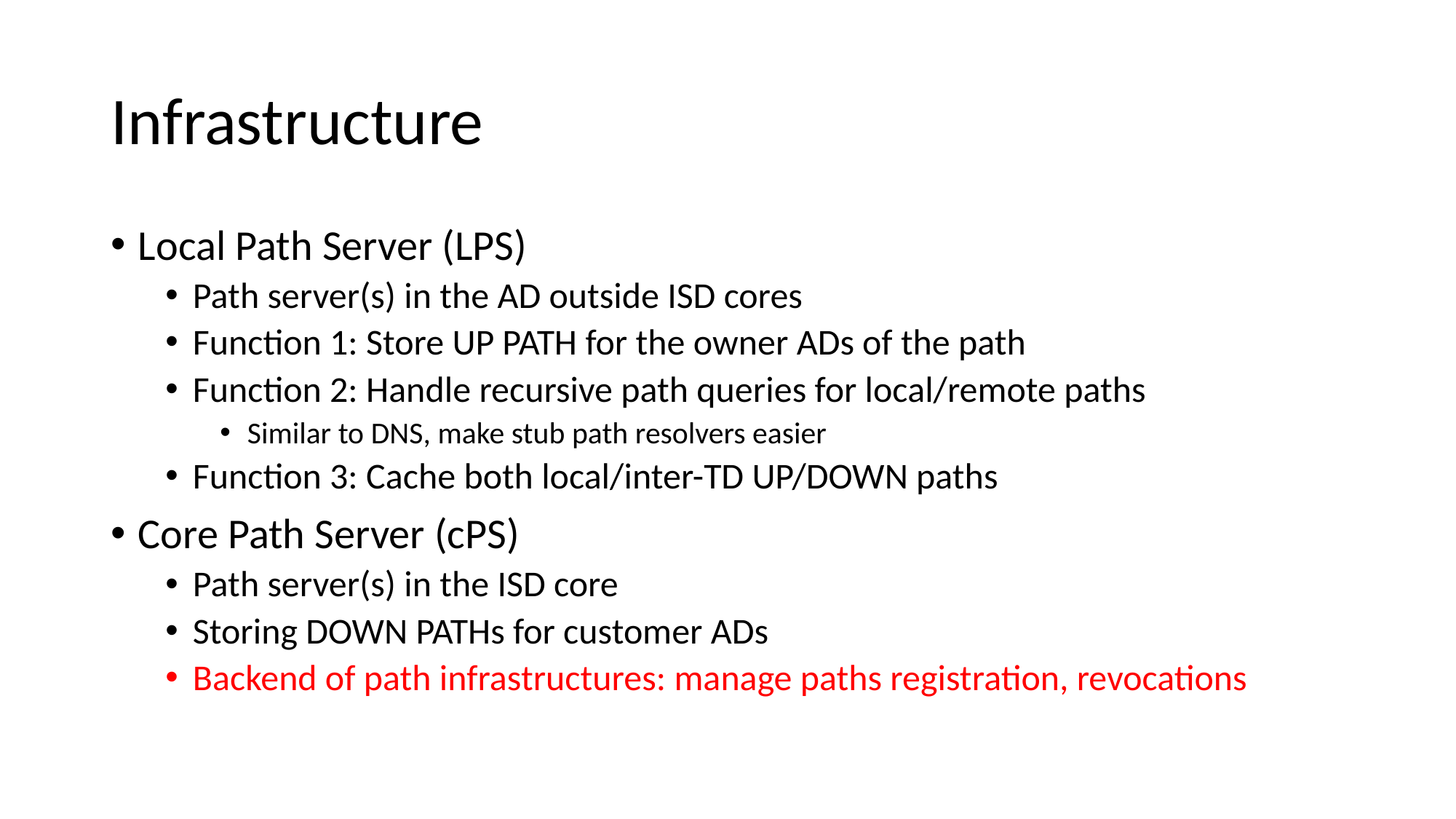

# Infrastructure
Local Path Server (LPS)
Path server(s) in the AD outside ISD cores
Function 1: Store UP PATH for the owner ADs of the path
Function 2: Handle recursive path queries for local/remote paths
Similar to DNS, make stub path resolvers easier
Function 3: Cache both local/inter-TD UP/DOWN paths
Core Path Server (cPS)
Path server(s) in the ISD core
Storing DOWN PATHs for customer ADs
Backend of path infrastructures: manage paths registration, revocations